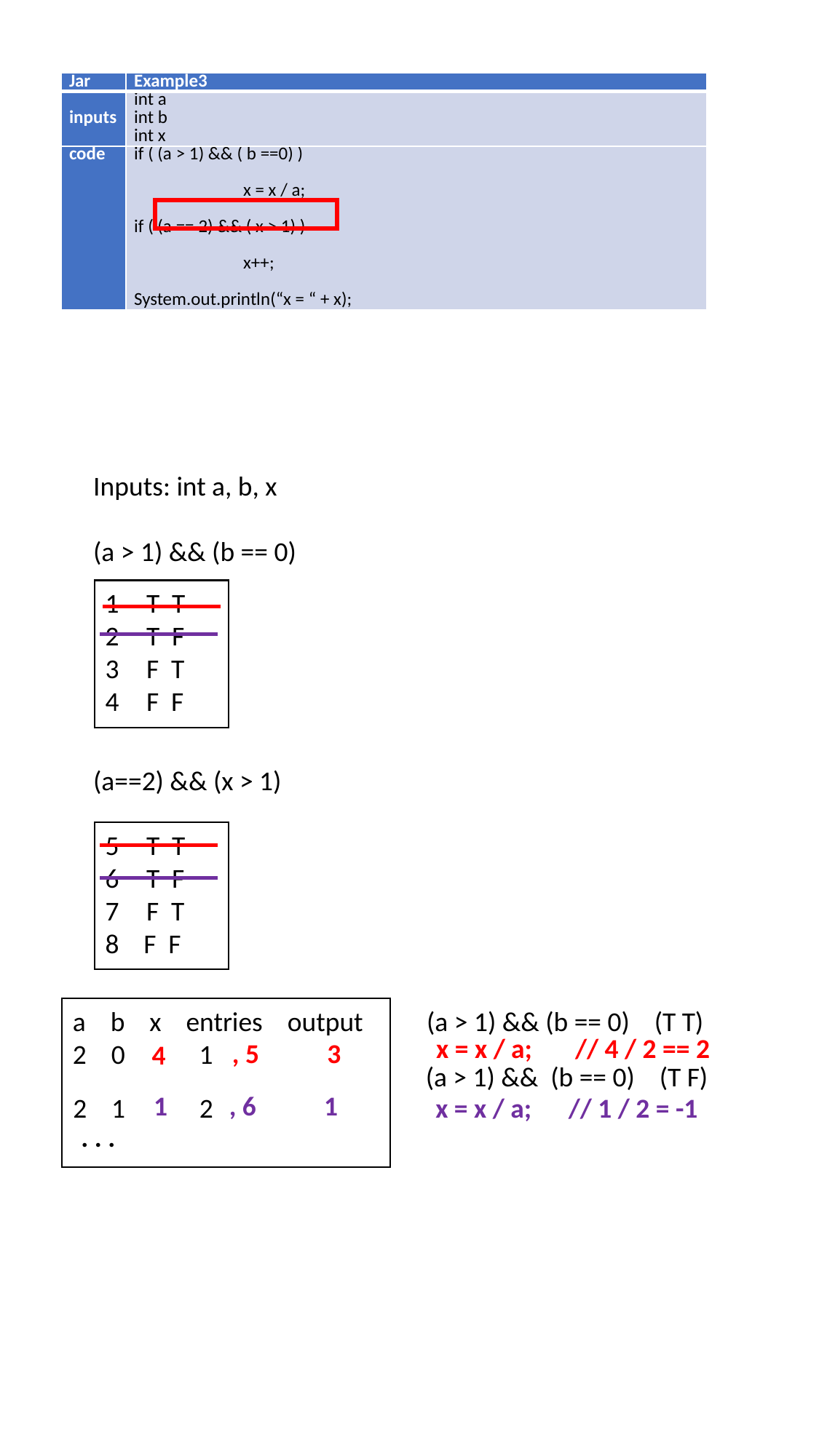

| Jar | Example3 |
| --- | --- |
| inputs | int a int b int x |
| code | if ( (a > 1) && ( b ==0) ) x = x / a; if ( (a == 2) && ( x > 1) ) x++; System.out.println(“x = “ + x); |

Inputs: int a, b, x

(a > 1) && (b == 0)

(a==2) && (x > 1)

T  T
T  F
F  T
F  F
T  T
T  F
F  T
8    F  F
a    b    x    entries    output
2    0            1

(a > 1) && (b == 0)    (T T)

x = x / a;       // 4 / 2 == 2
, 5           3
4
(a > 1) &&  (b == 0)    (T F)
1          , 6           1
2    1            2
x = x / a;      // 1 / 2 = -1
. . .